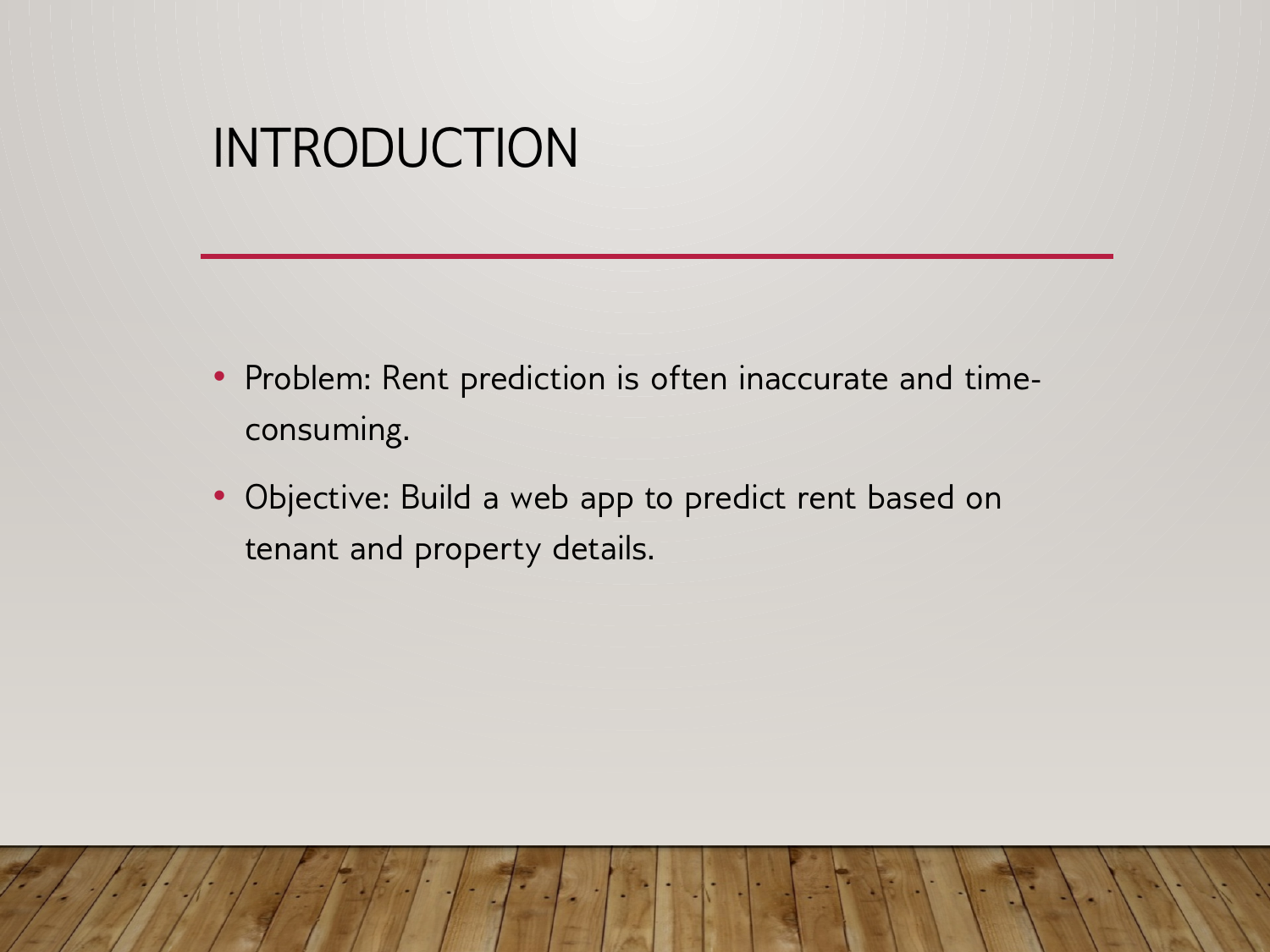

# Introduction

Problem: Rent prediction is often inaccurate and time-consuming.
Objective: Build a web app to predict rent based on tenant and property details.